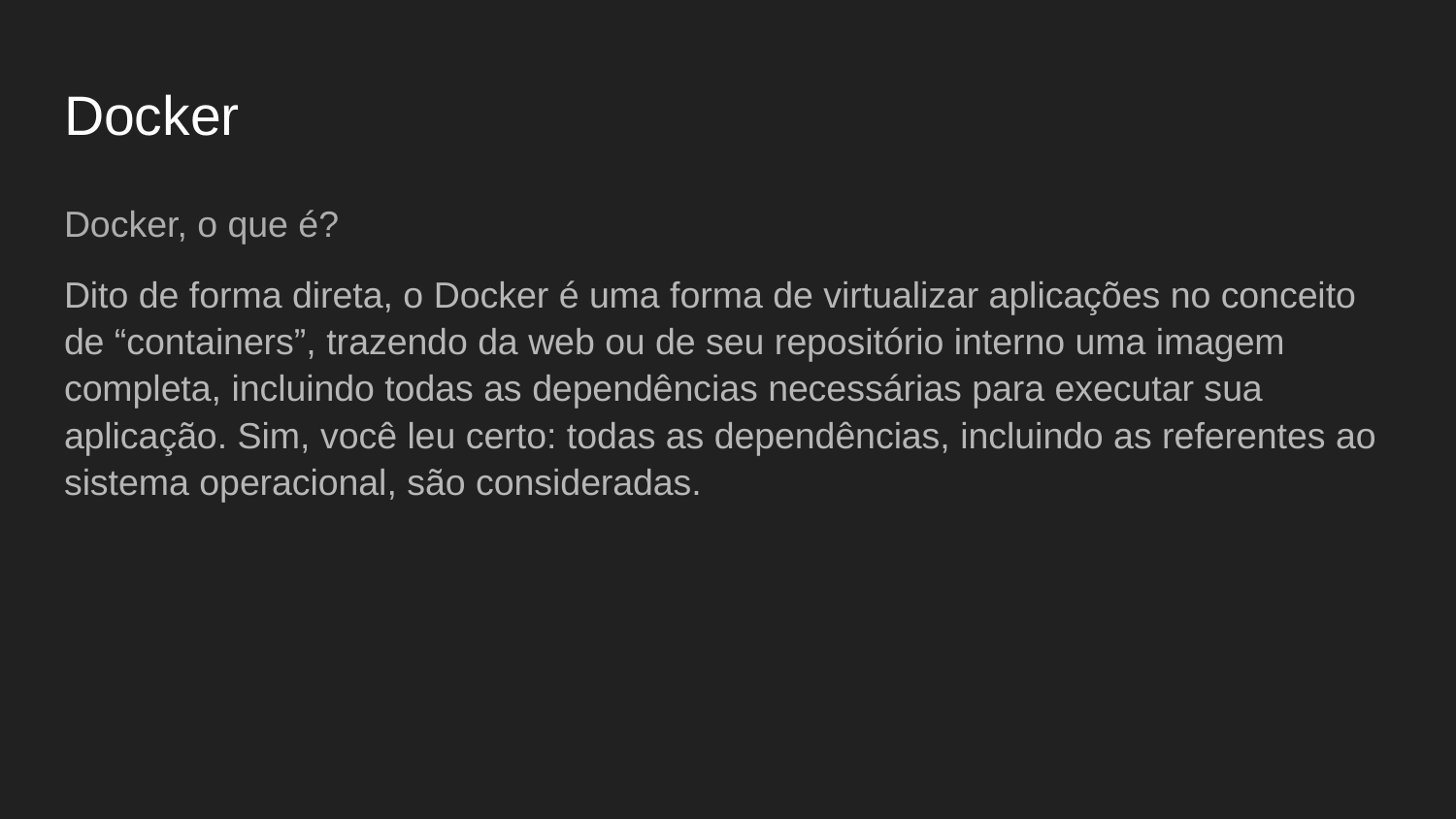

# Docker

Docker, o que é?
Dito de forma direta, o Docker é uma forma de virtualizar aplicações no conceito de “containers”, trazendo da web ou de seu repositório interno uma imagem completa, incluindo todas as dependências necessárias para executar sua aplicação. Sim, você leu certo: todas as dependências, incluindo as referentes ao sistema operacional, são consideradas.